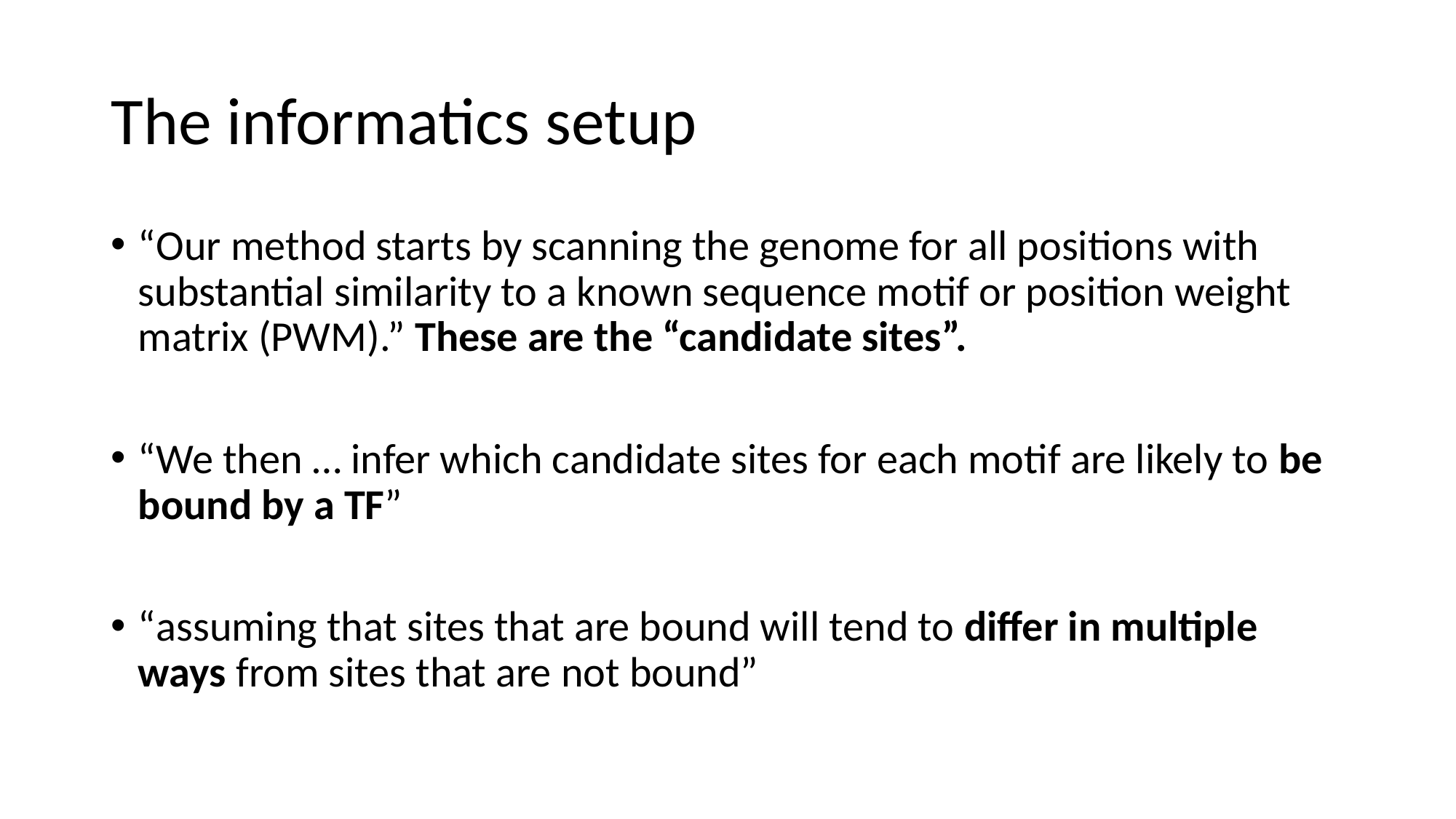

# The informatics setup
“Our method starts by scanning the genome for all positions with substantial similarity to a known sequence motif or position weight matrix (PWM).” These are the “candidate sites”.

“We then … infer which candidate sites for each motif are likely to be bound by a TF”

“assuming that sites that are bound will tend to differ in multiple ways from sites that are not bound”